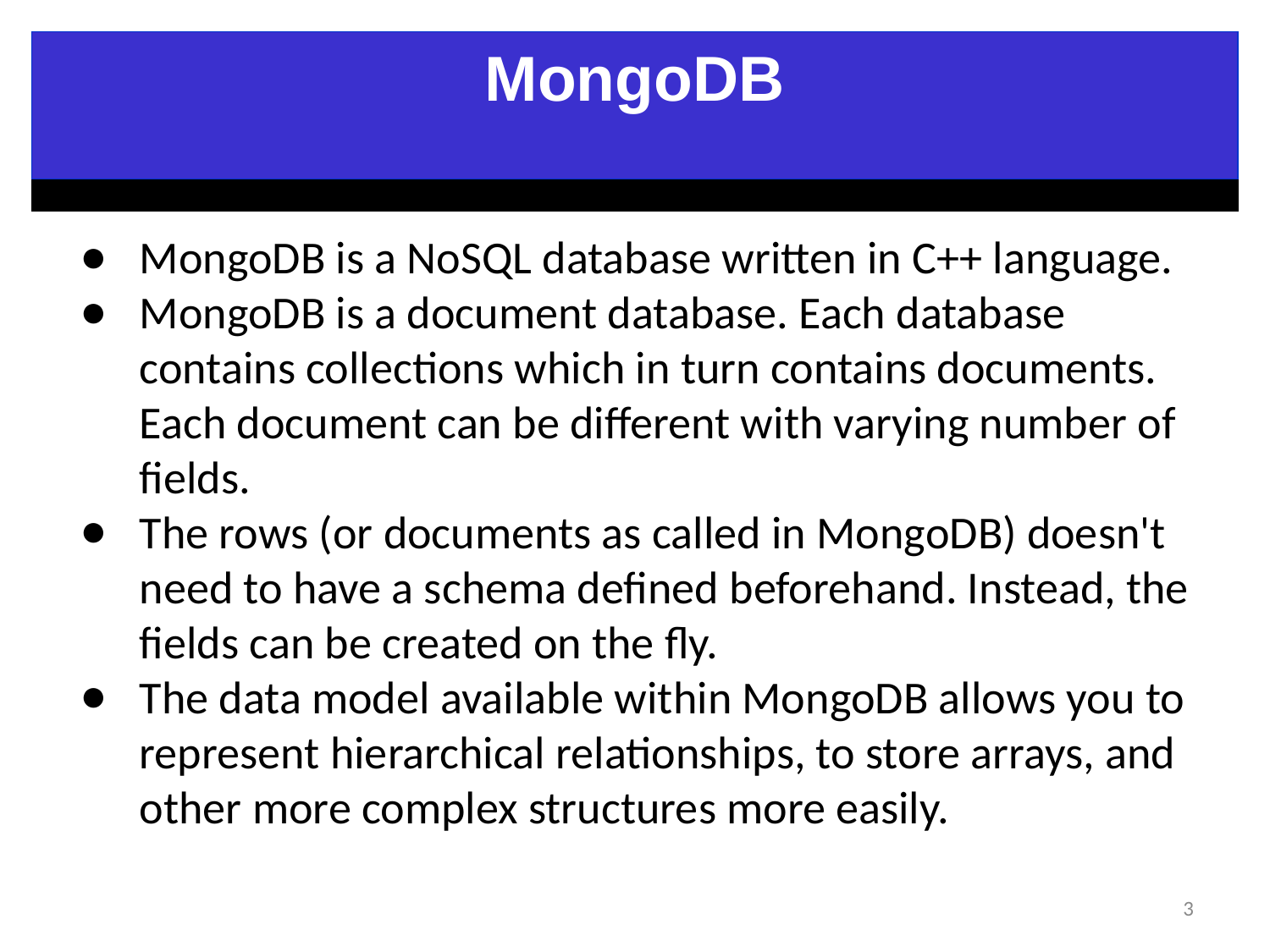

MongoDB
MongoDB is a NoSQL database written in C++ language.
MongoDB is a document database. Each database contains collections which in turn contains documents. Each document can be different with varying number of fields.
The rows (or documents as called in MongoDB) doesn't need to have a schema defined beforehand. Instead, the fields can be created on the fly.
The data model available within MongoDB allows you to represent hierarchical relationships, to store arrays, and other more complex structures more easily.
3